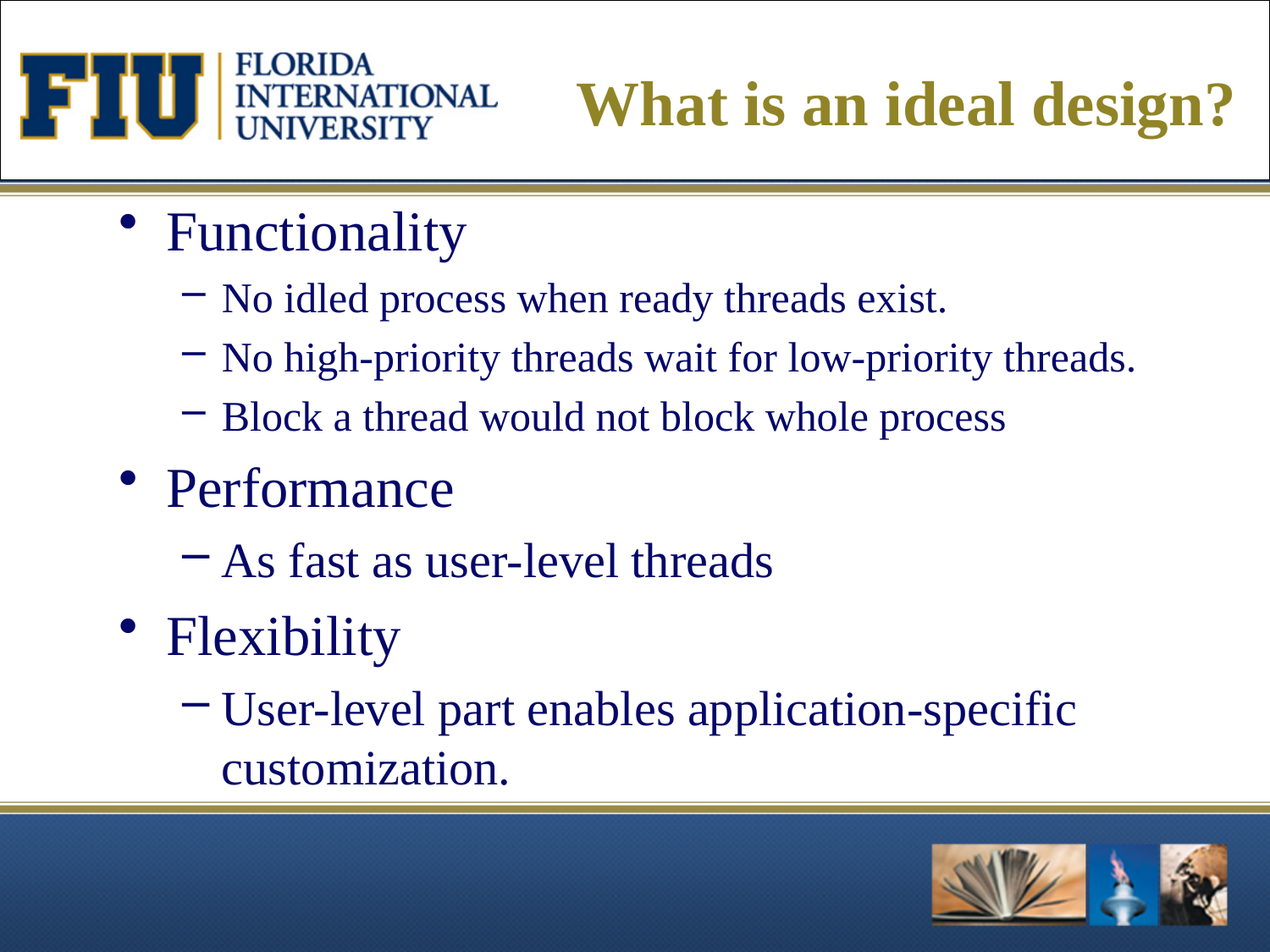

# What is an ideal design?

Functionality
No idled process when ready threads exist.
No high-priority threads wait for low-priority threads.
Block a thread would not block whole process
Performance
As fast as user-level threads
Flexibility
User-level part enables application-specific customization.